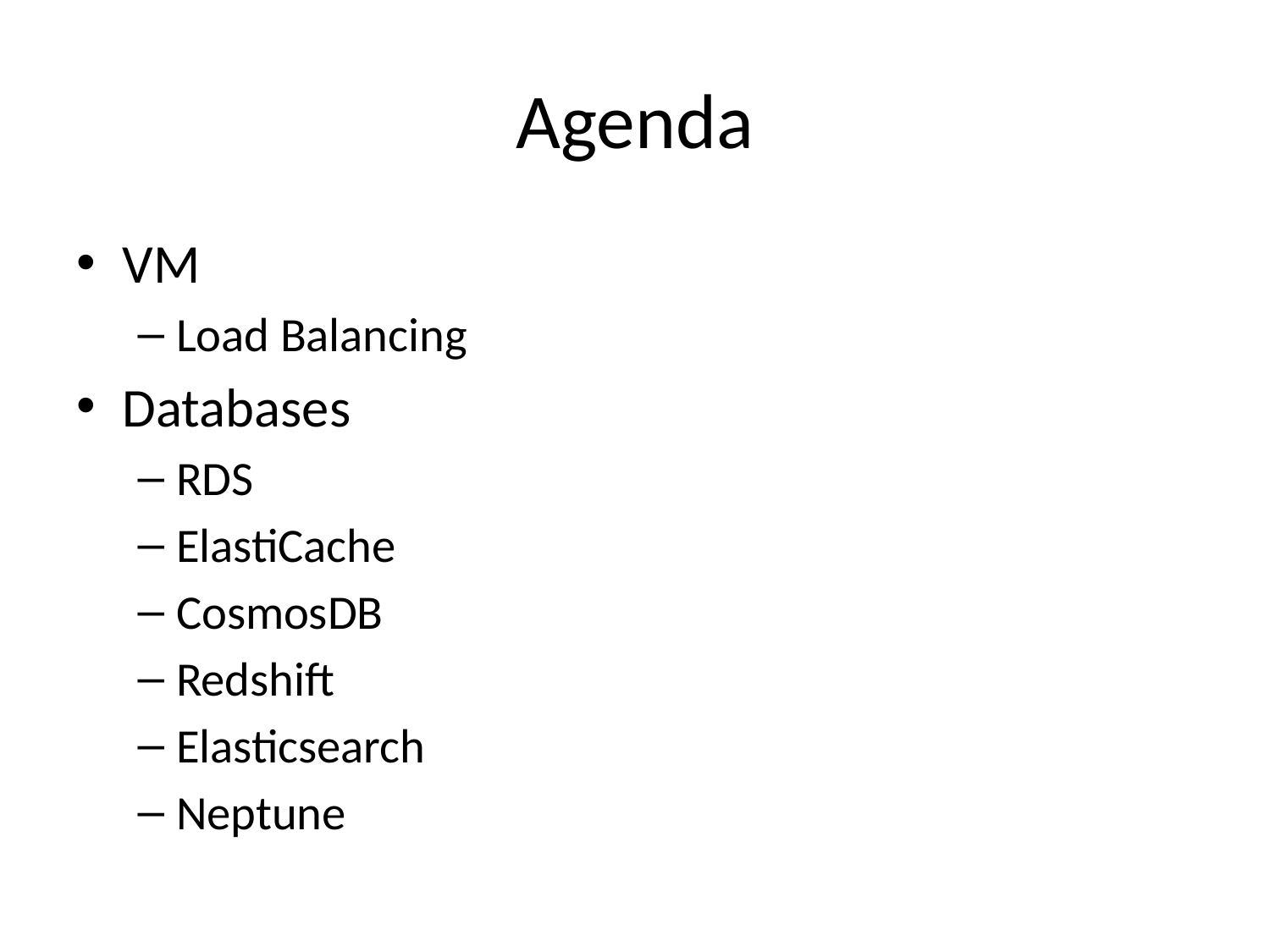

# Agenda
VM
Load Balancing
Databases
RDS
ElastiCache
CosmosDB
Redshift
Elasticsearch
Neptune